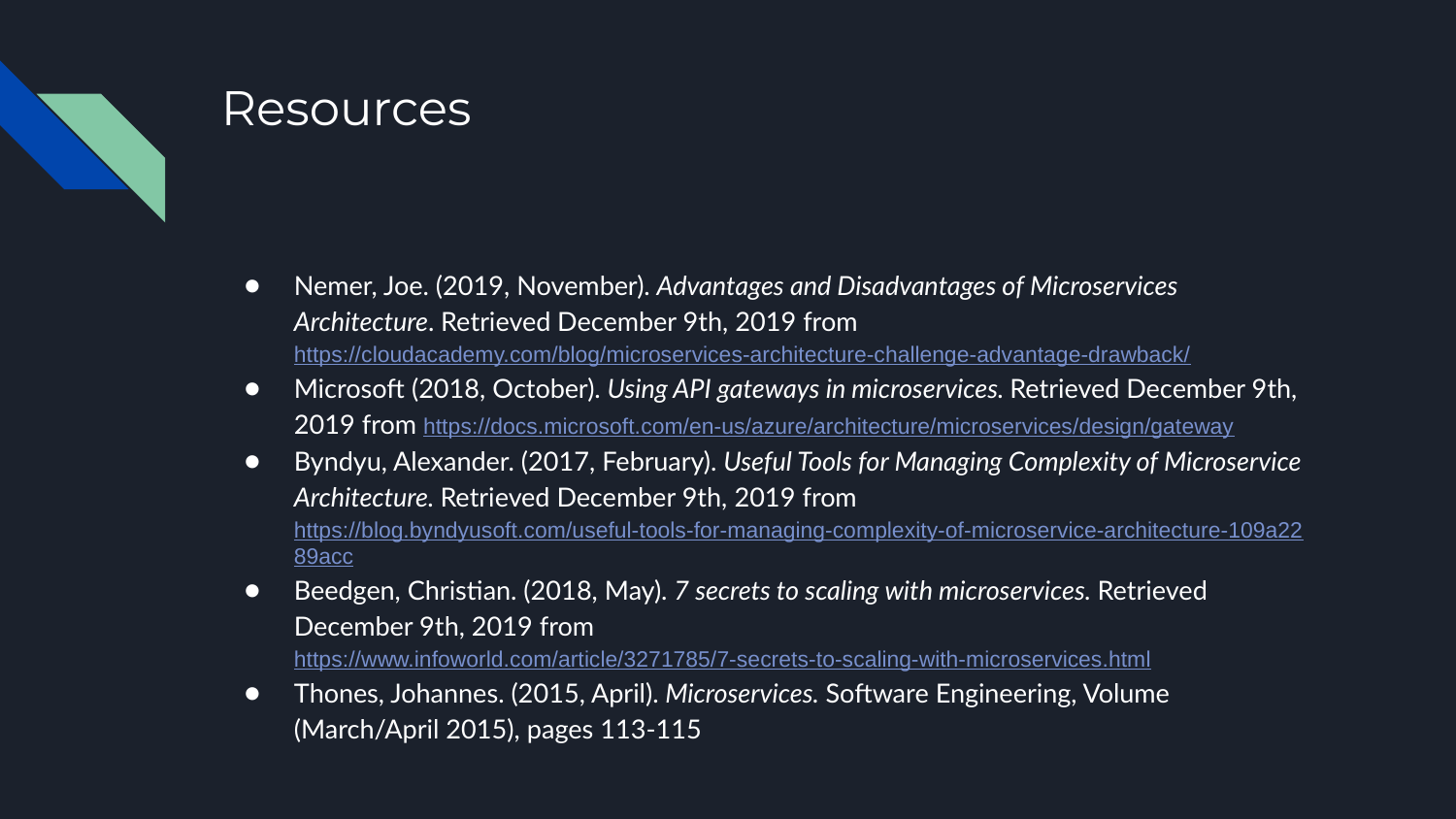

# Resources
Nemer, Joe. (2019, November). Advantages and Disadvantages of Microservices Architecture. Retrieved December 9th, 2019 from https://cloudacademy.com/blog/microservices-architecture-challenge-advantage-drawback/
Microsoft (2018, October). Using API gateways in microservices. Retrieved December 9th, 2019 from https://docs.microsoft.com/en-us/azure/architecture/microservices/design/gateway
Byndyu, Alexander. (2017, February). Useful Tools for Managing Complexity of Microservice Architecture. Retrieved December 9th, 2019 from https://blog.byndyusoft.com/useful-tools-for-managing-complexity-of-microservice-architecture-109a2289acc
Beedgen, Christian. (2018, May). 7 secrets to scaling with microservices. Retrieved December 9th, 2019 from https://www.infoworld.com/article/3271785/7-secrets-to-scaling-with-microservices.html
Thones, Johannes. (2015, April). Microservices. Software Engineering, Volume (March/April 2015), pages 113-115